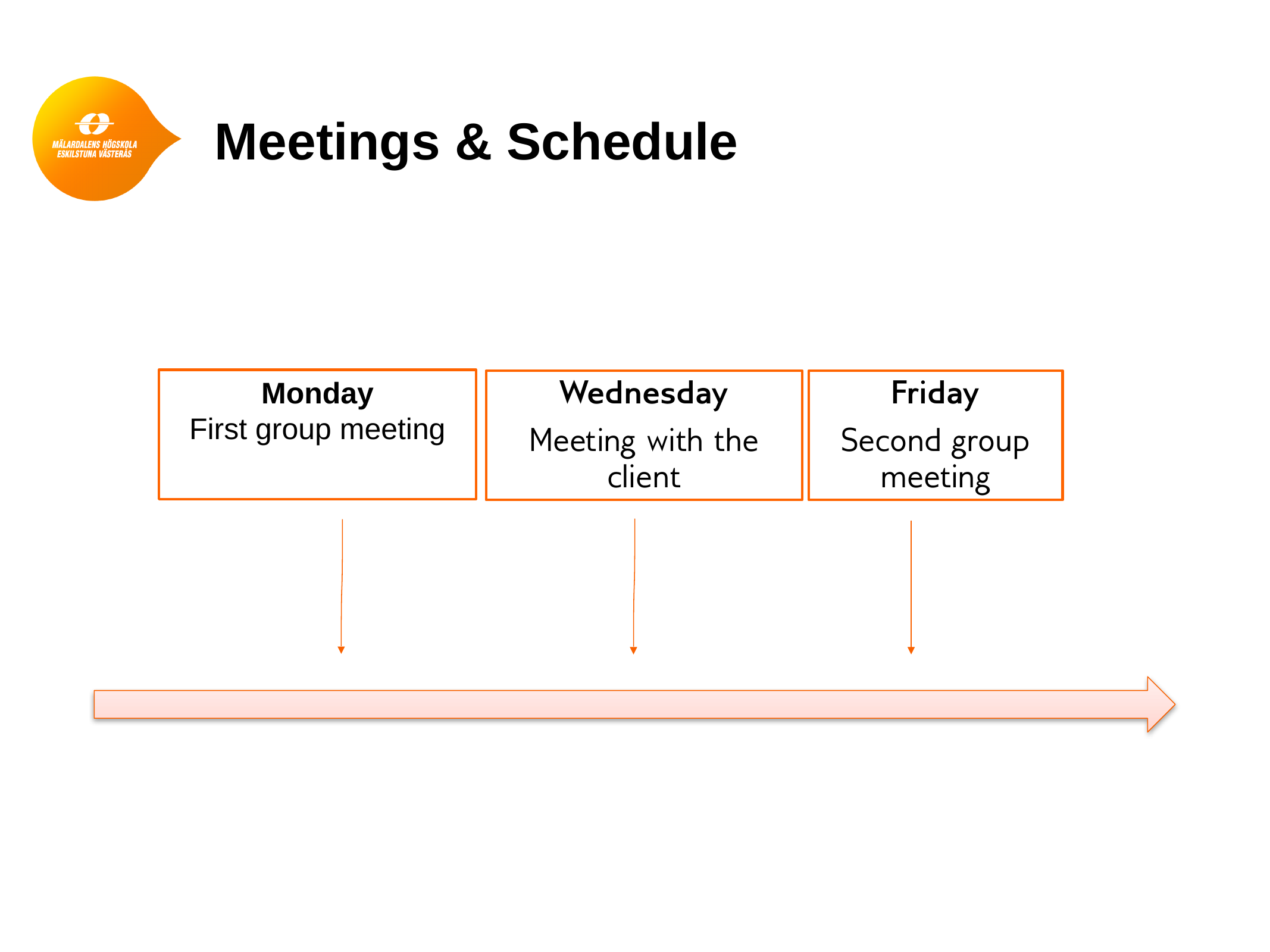

Meetings & Schedulehe
Monday
First group meeting
Wednesday
Meeting with the client

Friday
Second group meeting